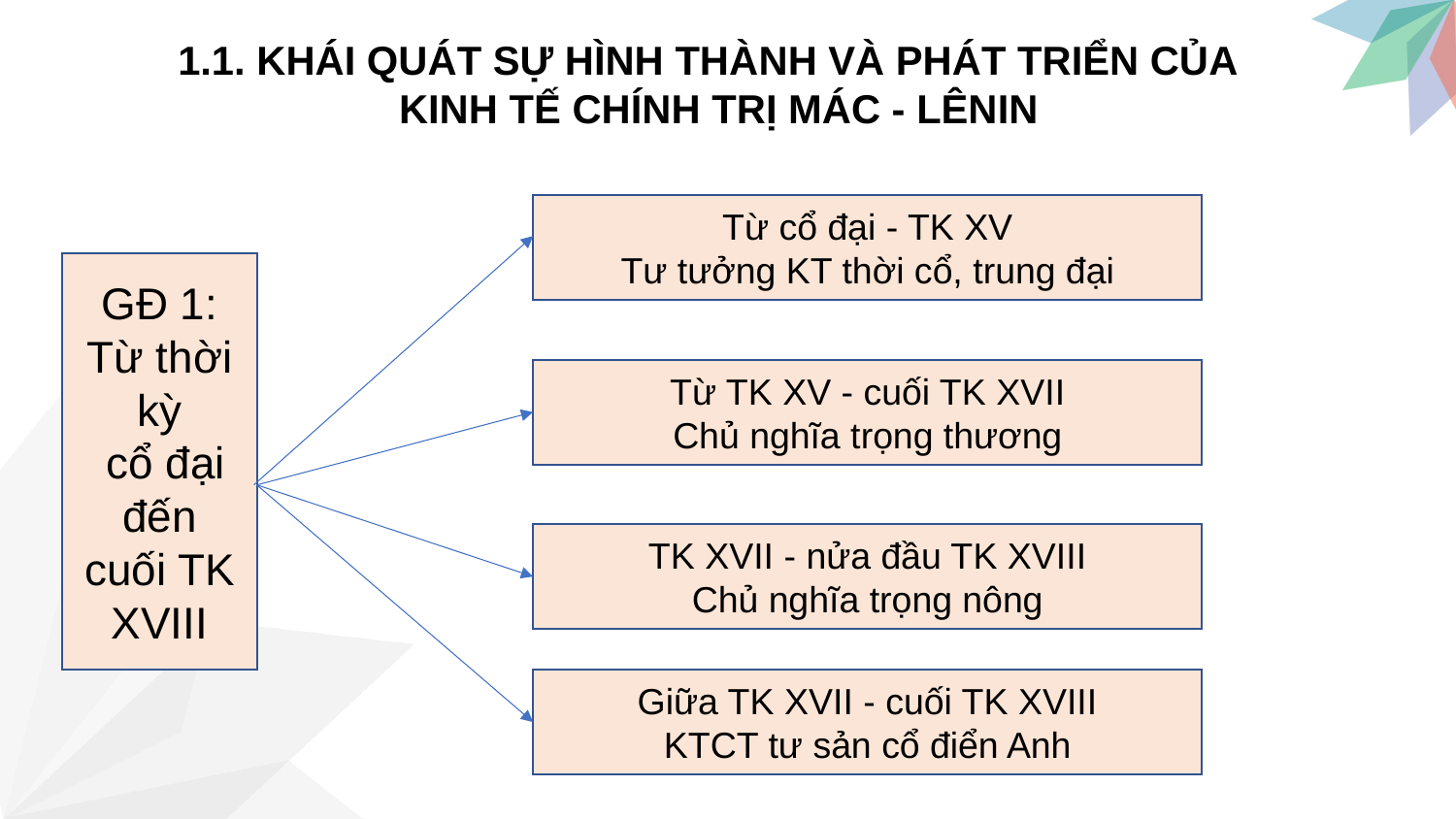

1.1. KHÁI QUÁT SỰ HÌNH THÀNH VÀ PHÁT TRIỂN CỦA
KINH TẾ CHÍNH TRỊ MÁC - LÊNIN
Từ cổ đại - TK XV
Tư tưởng KT thời cổ, trung đại
GĐ 1: Từ thời kỳ
 cổ đại đến cuối TK XVIII
Từ TK XV - cuối TK XVII
Chủ nghĩa trọng thương
TK XVII - nửa đầu TK XVIII
Chủ nghĩa trọng nông
Giữa TK XVII - cuối TK XVIII
KTCT tư sản cổ điển Anh